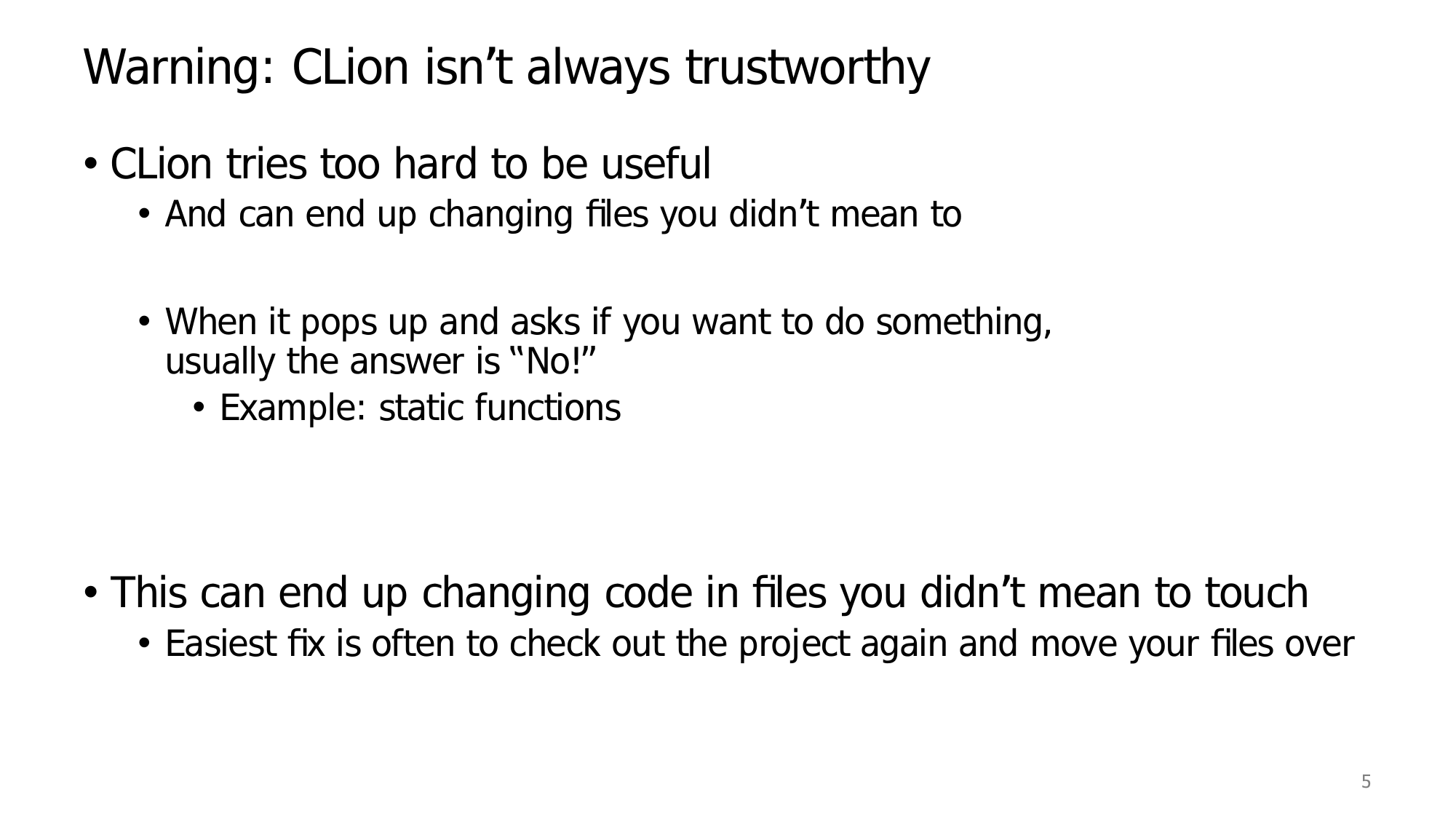

# Warning: CLion isn’t always trustworthy
CLion tries too hard to be useful
And can end up changing files you didn’t mean to

When it pops up and asks if you want to do something,
usually the answer is “No!”
Example: static functions

This can end up changing code in files you didn’t mean to touch
Easiest fix is often to check out the project again and move your files over
5